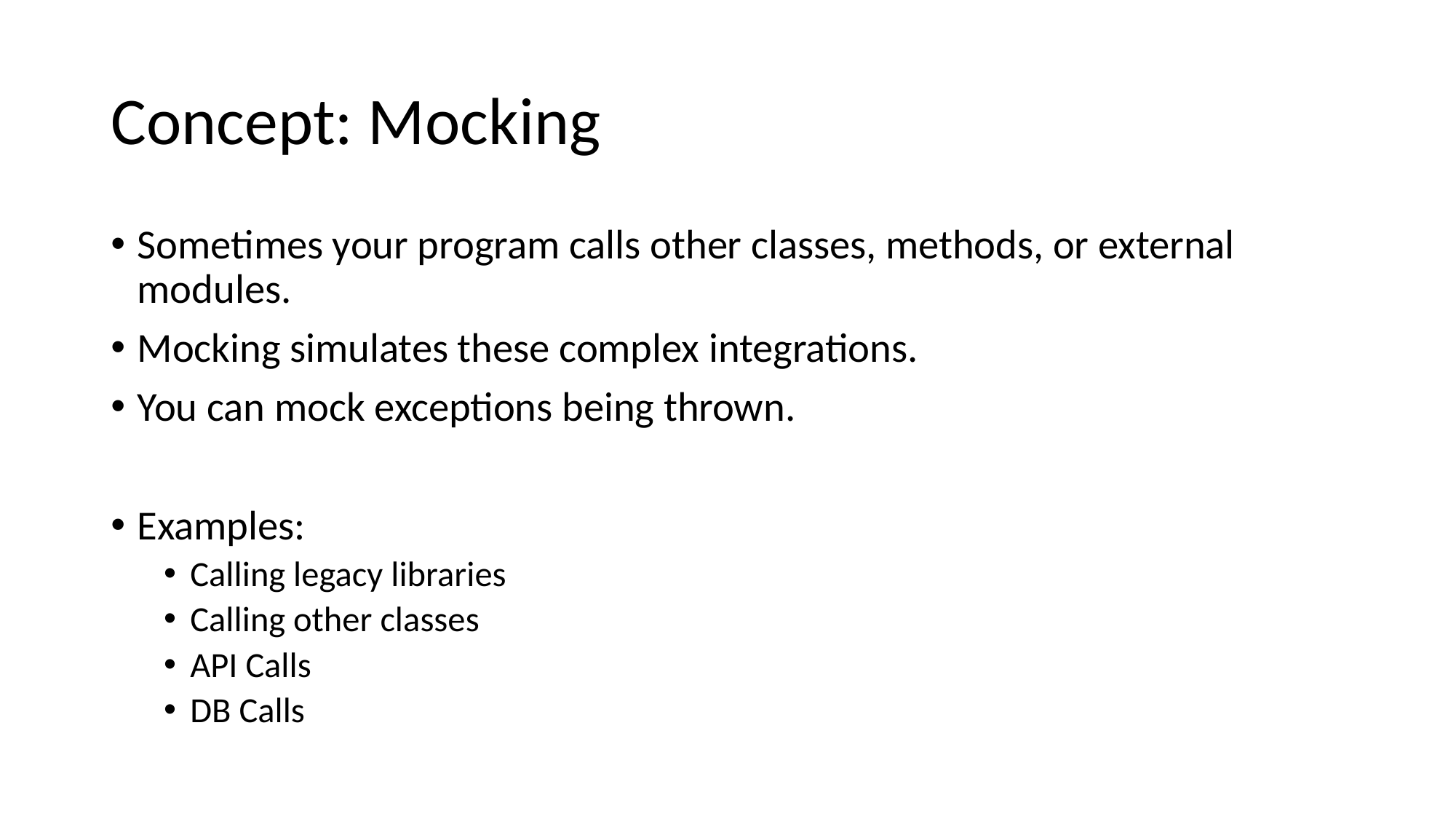

# Concept: Mocking
Sometimes your program calls other classes, methods, or external modules.
Mocking simulates these complex integrations.
You can mock exceptions being thrown.

Examples:
Calling legacy libraries
Calling other classes
API Calls
DB Calls